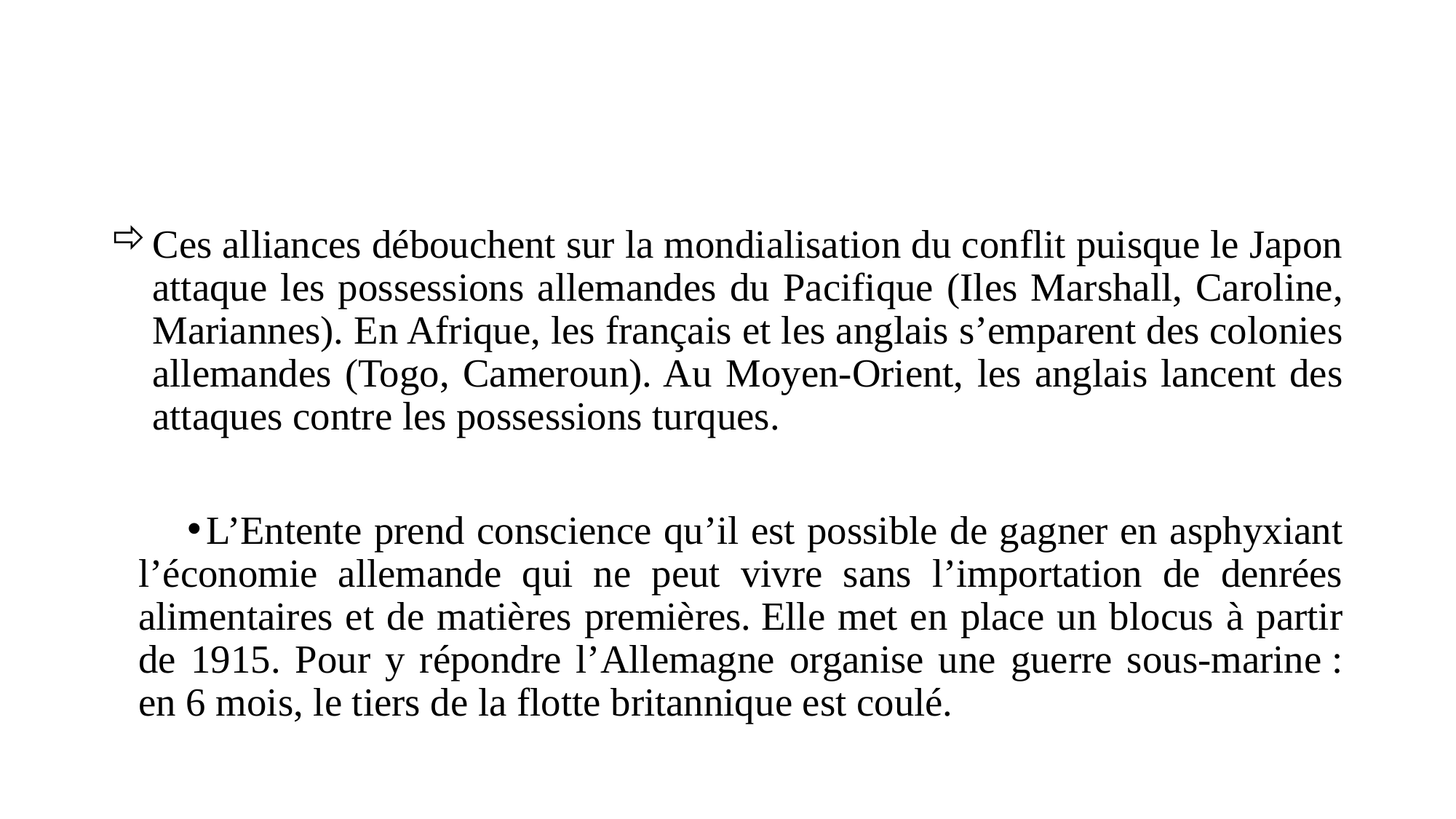

#
Ces alliances débouchent sur la mondialisation du conflit puisque le Japon attaque les possessions allemandes du Pacifique (Iles Marshall, Caroline, Mariannes). En Afrique, les français et les anglais s’emparent des colonies allemandes (Togo, Cameroun). Au Moyen-Orient, les anglais lancent des attaques contre les possessions turques.

L’Entente prend conscience qu’il est possible de gagner en asphyxiant l’économie allemande qui ne peut vivre sans l’importation de denrées alimentaires et de matières premières. Elle met en place un blocus à partir de 1915. Pour y répondre l’Allemagne organise une guerre sous-marine : en 6 mois, le tiers de la flotte britannique est coulé.